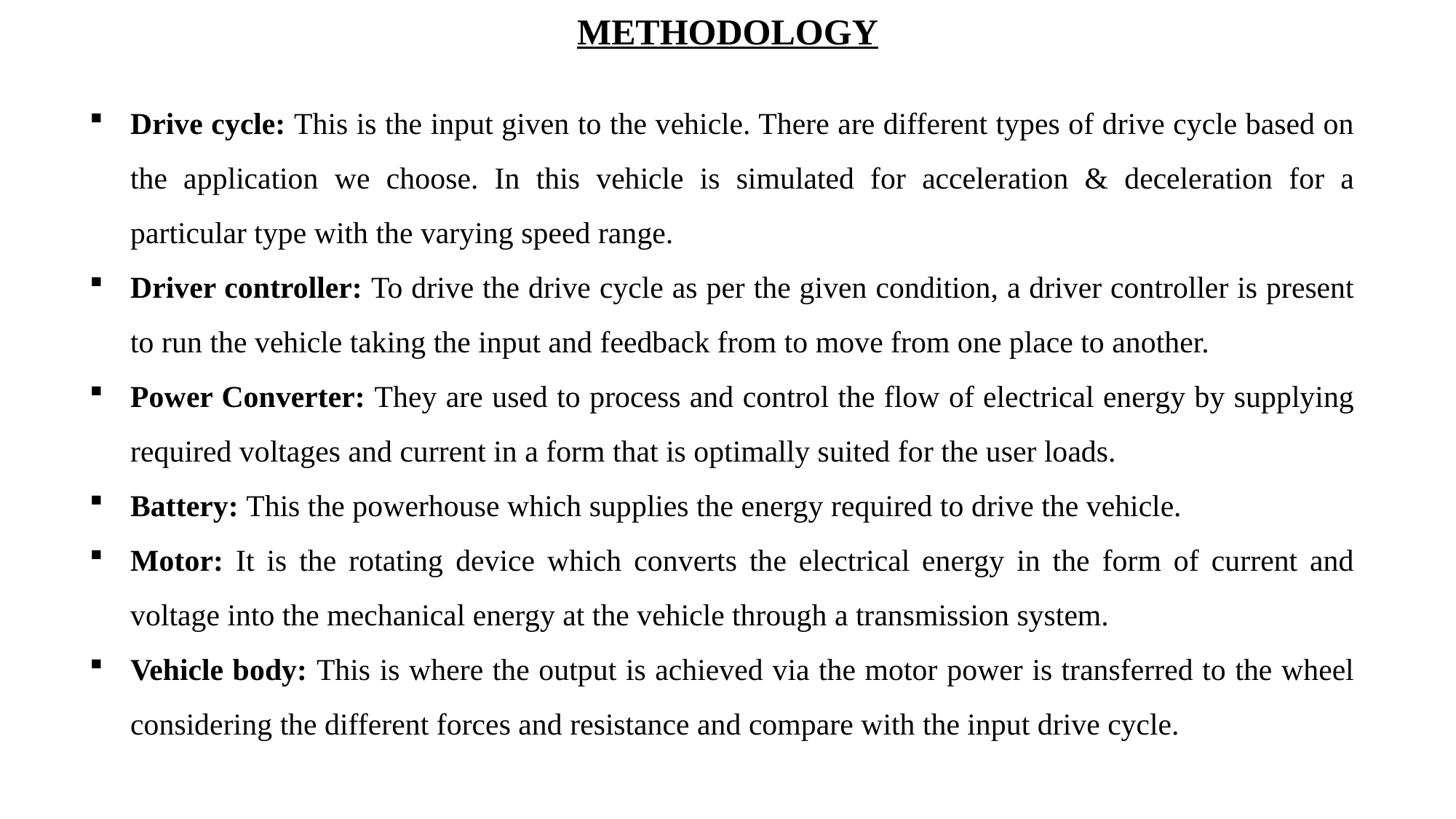

METHODOLOGY
Drive cycle: This is the input given to the vehicle. There are different types of drive cycle based on the application we choose. In this vehicle is simulated for acceleration & deceleration for a particular type with the varying speed range.
Driver controller: To drive the drive cycle as per the given condition, a driver controller is present to run the vehicle taking the input and feedback from to move from one place to another.
Power Converter: They are used to process and control the flow of electrical energy by supplying required voltages and current in a form that is optimally suited for the user loads.
Battery: This the powerhouse which supplies the energy required to drive the vehicle.
Motor: It is the rotating device which converts the electrical energy in the form of current and voltage into the mechanical energy at the vehicle through a transmission system.
Vehicle body: This is where the output is achieved via the motor power is transferred to the wheel considering the different forces and resistance and compare with the input drive cycle.